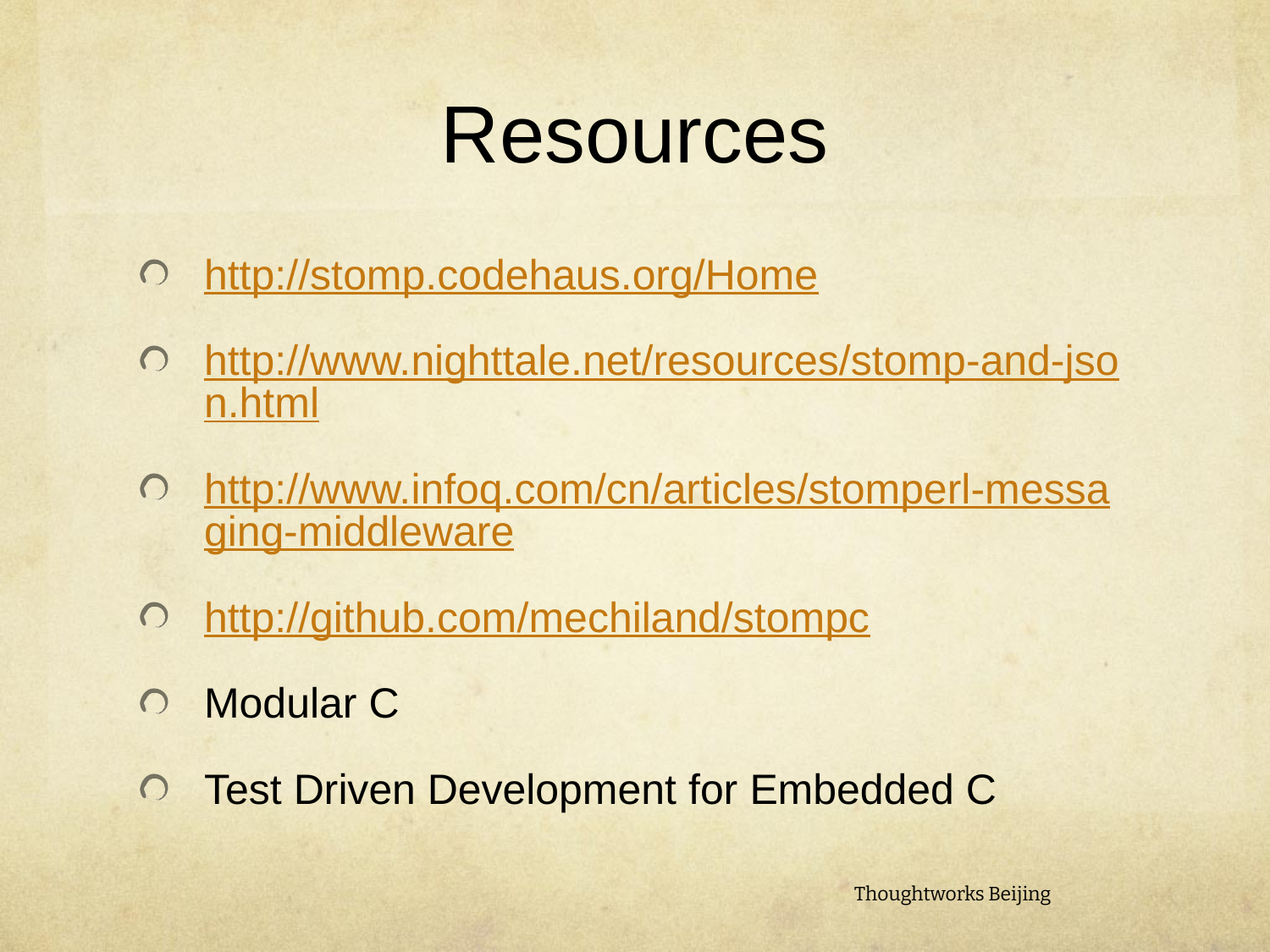

# Resources
http://stomp.codehaus.org/Home
http://www.nighttale.net/resources/stomp-and-json.html
http://www.infoq.com/cn/articles/stomperl-messaging-middleware
http://github.com/mechiland/stompc
Modular C
Test Driven Development for Embedded C

Thoughtworks Beijing